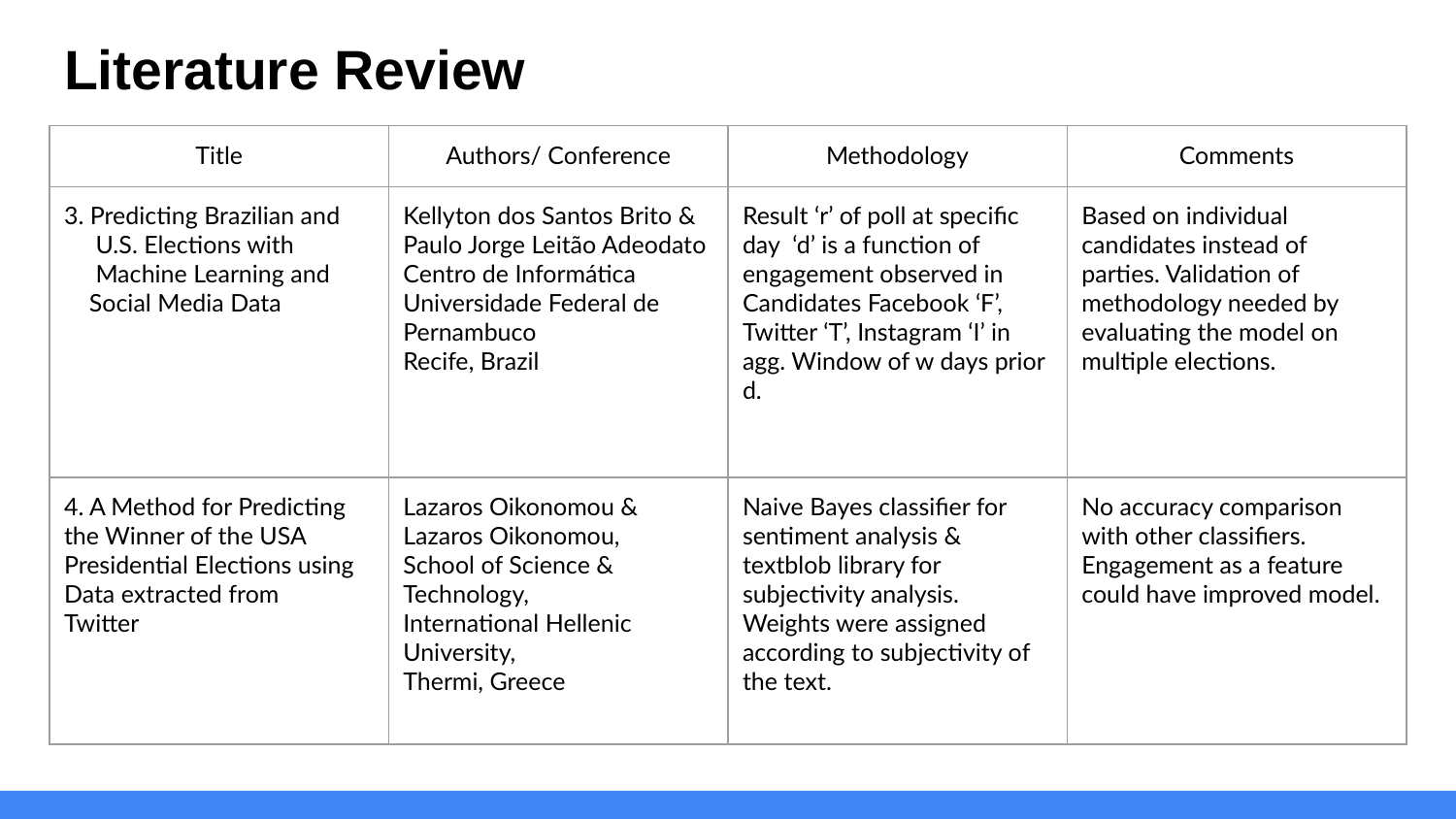

# Literature Review

| Title | Authors/ Conference | Methodology | Comments |
| --- | --- | --- | --- |
| 3. Predicting Brazilian and U.S. Elections with Machine Learning and Social Media Data | Kellyton dos Santos Brito & Paulo Jorge Leitão Adeodato Centro de Informática Universidade Federal de Pernambuco Recife, Brazil | Result ‘r’ of poll at specific day ‘d’ is a function of engagement observed in Candidates Facebook ‘F’, Twitter ‘T’, Instagram ‘I’ in agg. Window of w days prior d. | Based on individual candidates instead of parties. Validation of methodology needed by evaluating the model on multiple elections. |
| 4. A Method for Predicting the Winner of the USA Presidential Elections using Data extracted from Twitter | Lazaros Oikonomou & Lazaros Oikonomou, School of Science & Technology, International Hellenic University, Thermi, Greece | Naive Bayes classifier for sentiment analysis & textblob library for subjectivity analysis. Weights were assigned according to subjectivity of the text. | No accuracy comparison with other classifiers. Engagement as a feature could have improved model. |